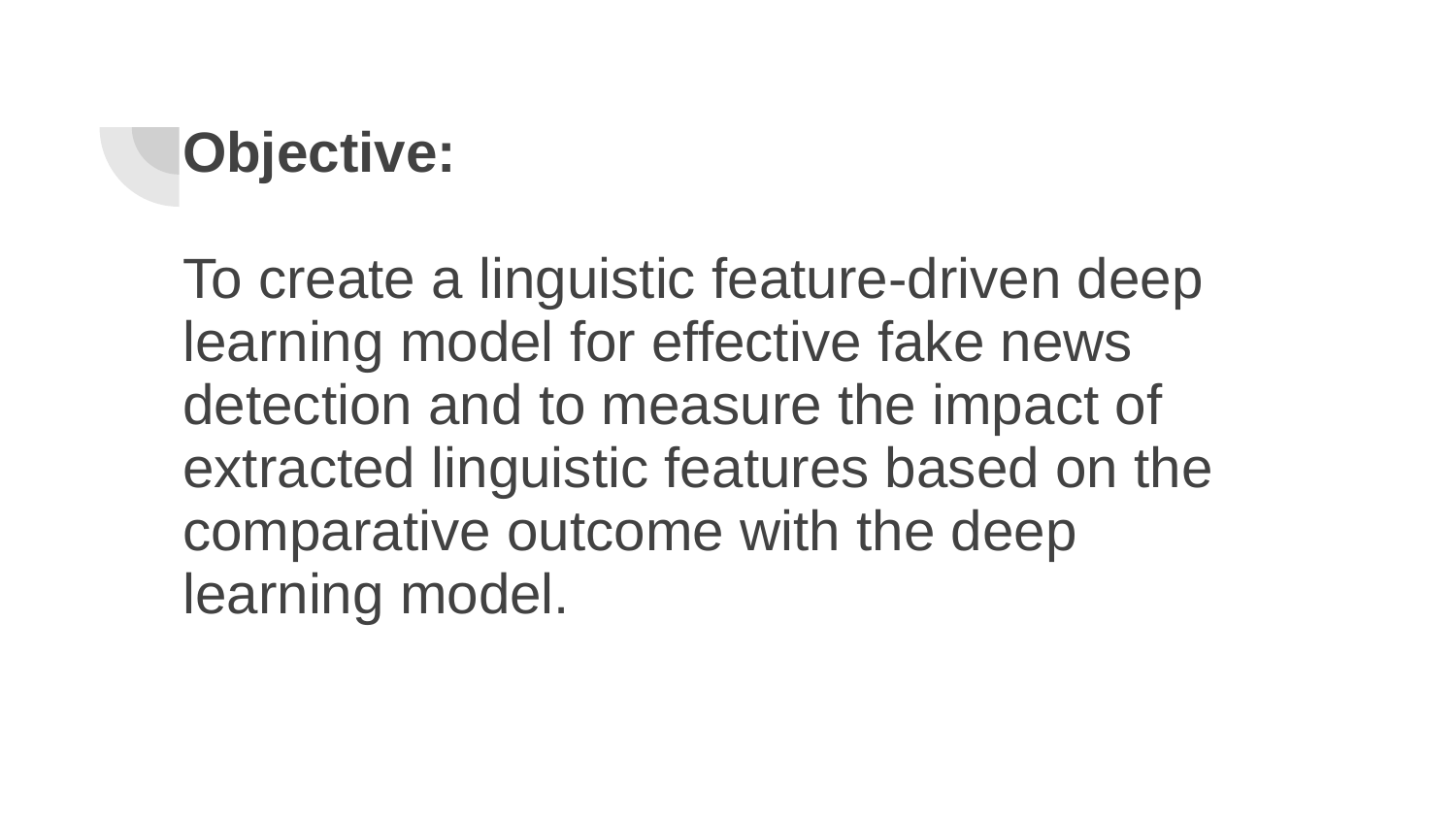

# Objective:

To create a linguistic feature-driven deep learning model for effective fake news detection and to measure the impact of extracted linguistic features based on the comparative outcome with the deep learning model.